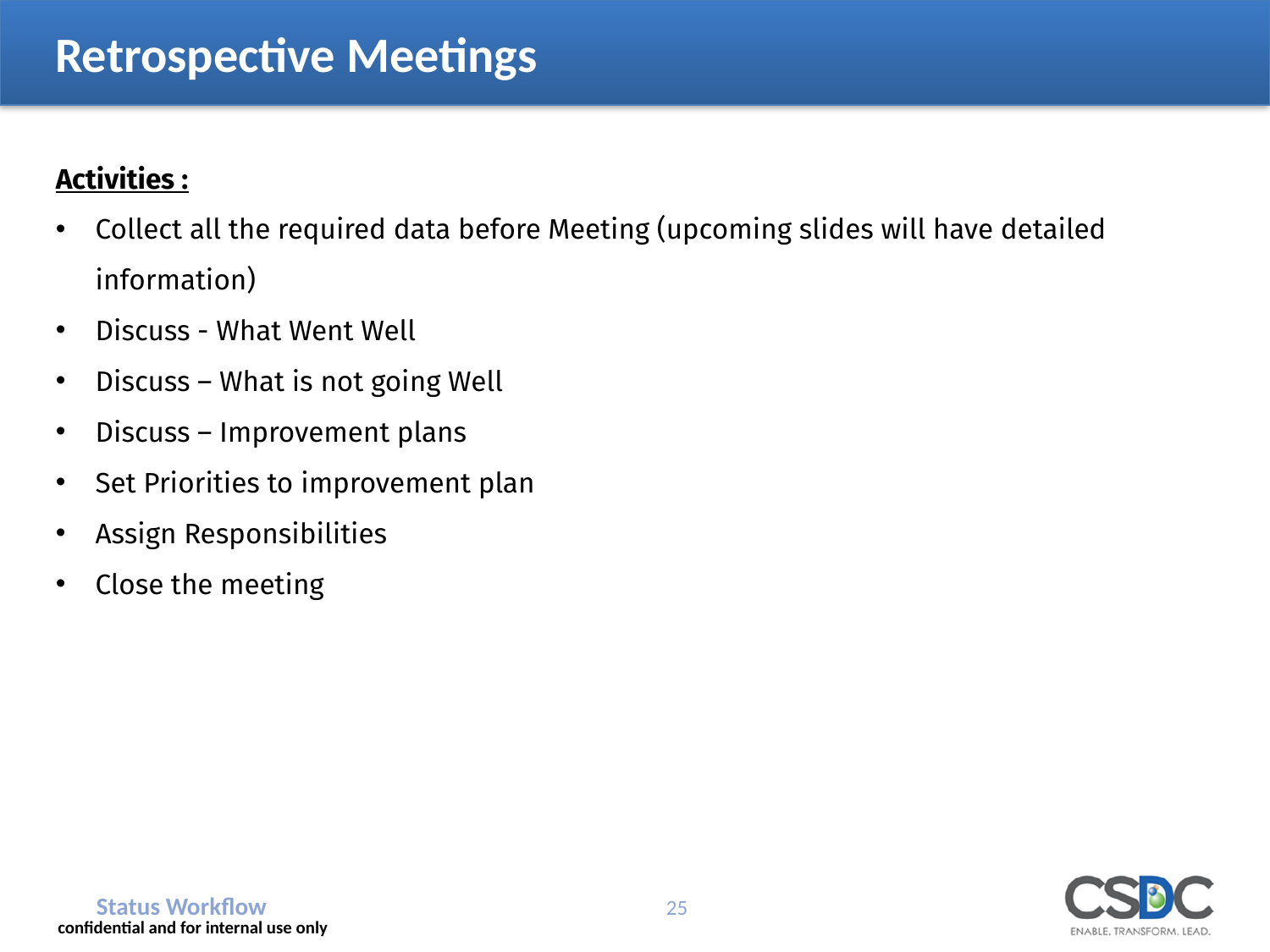

# Retrospective Meetings
Activities :
Collect all the required data before Meeting (upcoming slides will have detailed information)
Discuss - What Went Well
Discuss – What is not going Well
Discuss – Improvement plans
Set Priorities to improvement plan
Assign Responsibilities
Close the meeting

Status Workflow
25
confidential and for internal use only